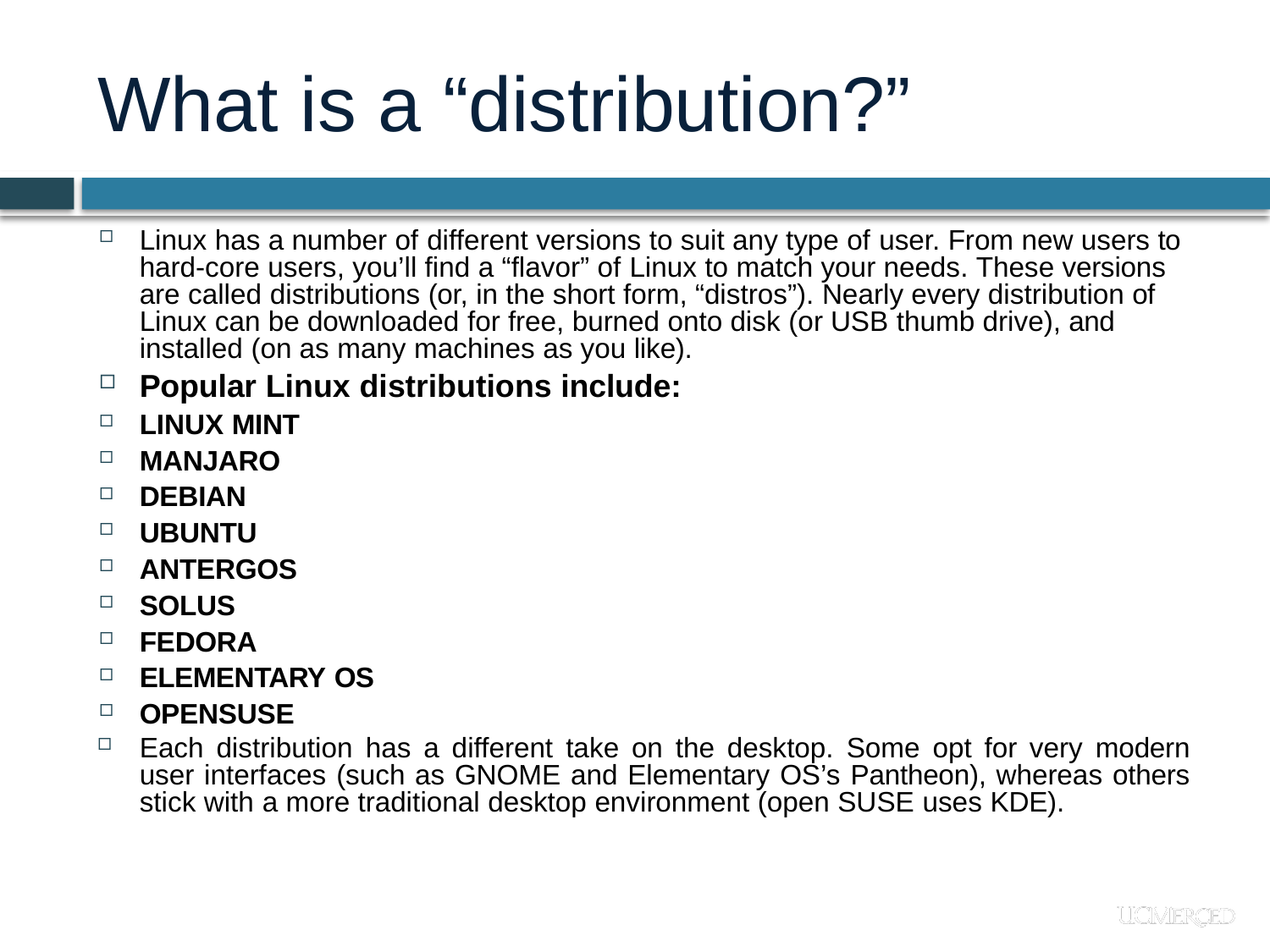

# What is a “distribution?”
Linux has a number of different versions to suit any type of user. From new users to hard-core users, you’ll find a “flavor” of Linux to match your needs. These versions are called distributions (or, in the short form, “distros”). Nearly every distribution of Linux can be downloaded for free, burned onto disk (or USB thumb drive), and installed (on as many machines as you like).
Popular Linux distributions include:
LINUX MINT
MANJARO
DEBIAN
UBUNTU
ANTERGOS
SOLUS
FEDORA
ELEMENTARY OS
OPENSUSE
Each distribution has a different take on the desktop. Some opt for very modern user interfaces (such as GNOME and Elementary OS’s Pantheon), whereas others stick with a more traditional desktop environment (open SUSE uses KDE).